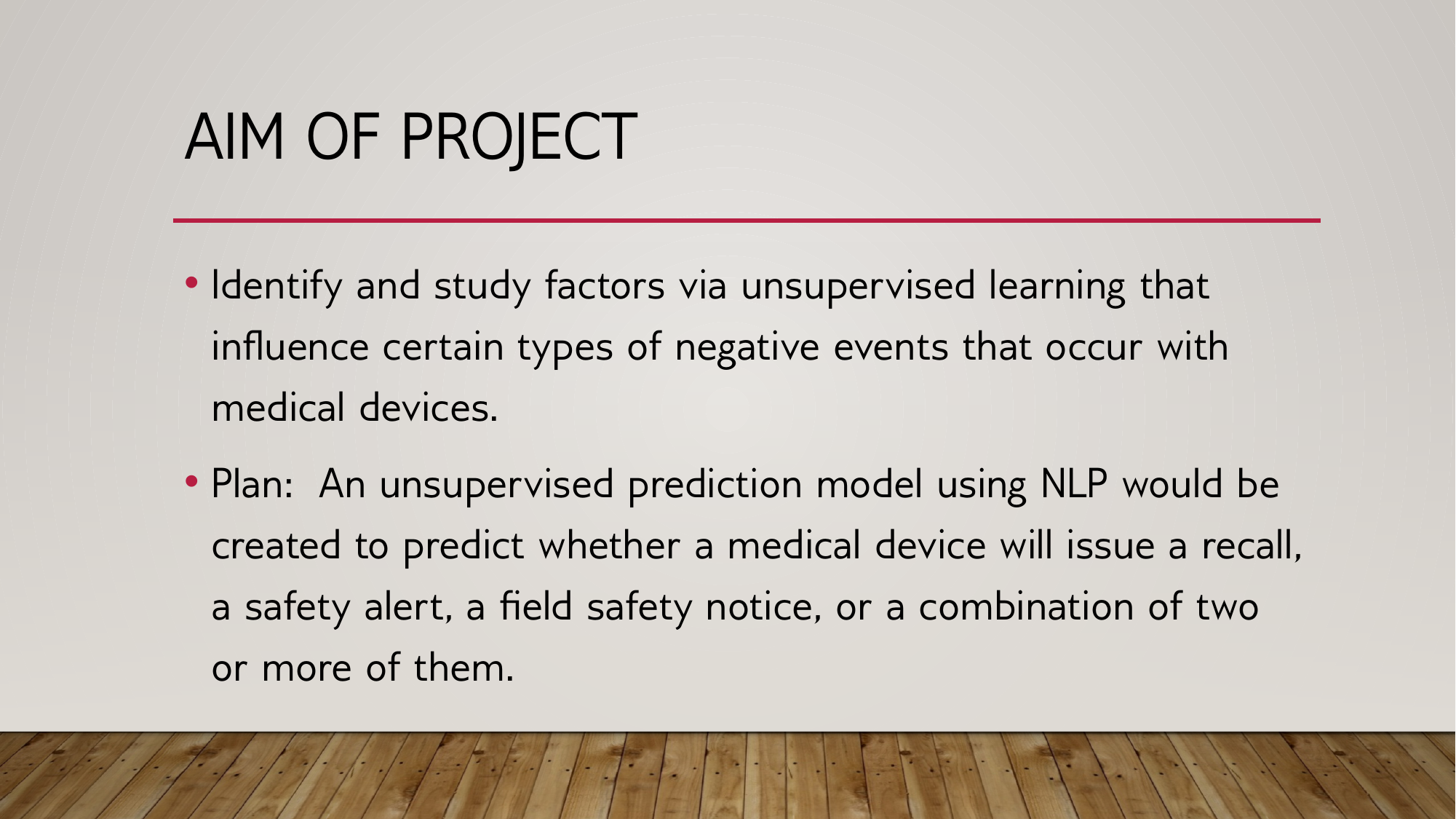

# Aim of Project
Identify and study factors via unsupervised learning that influence certain types of negative events that occur with medical devices.
Plan:  An unsupervised prediction model using NLP would be created to predict whether a medical device will issue a recall, a safety alert, a field safety notice, or a combination of two or more of them.